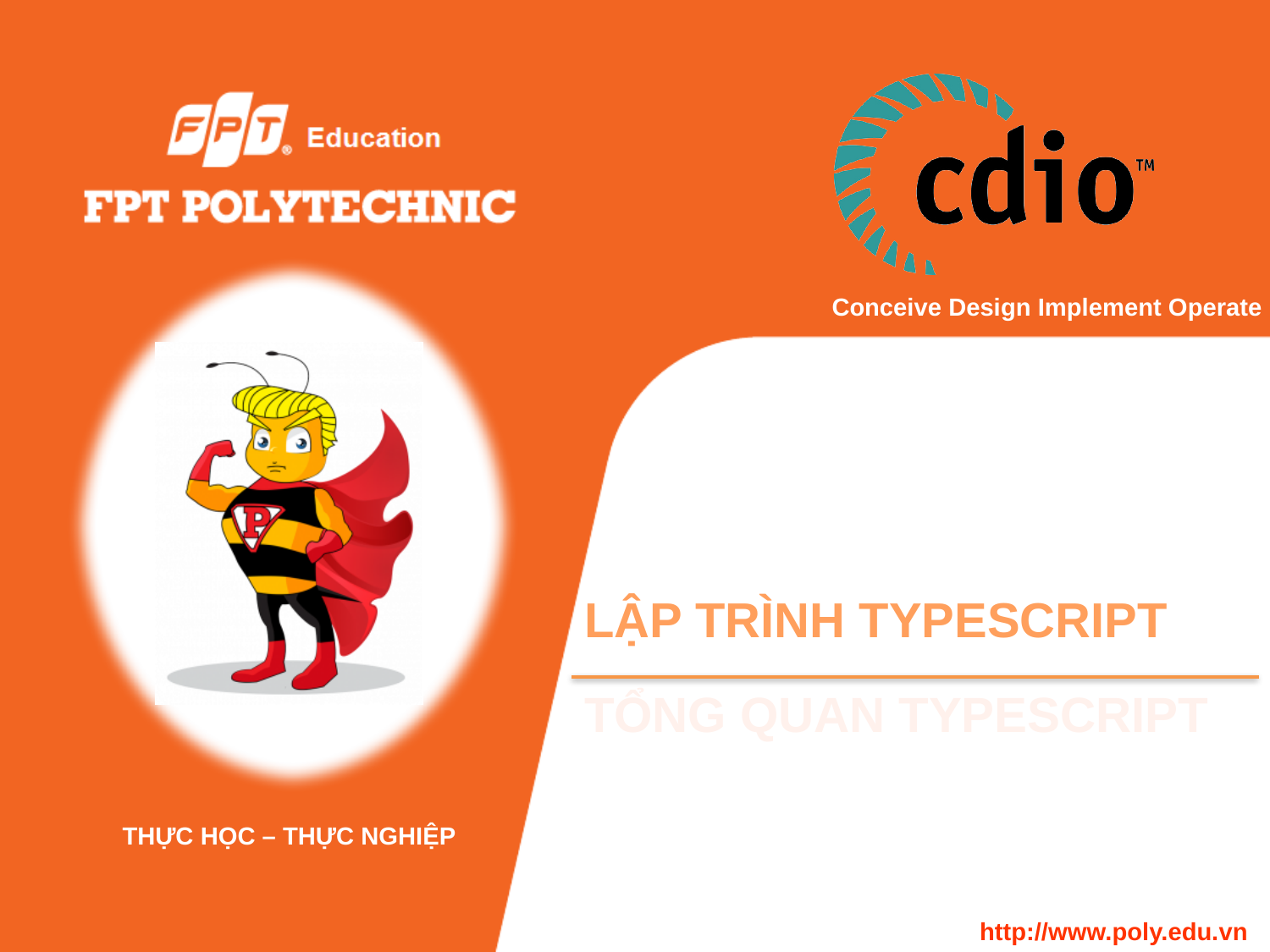

# LẬP TRÌNH TYPESCRIPT
Tổng quan typescript